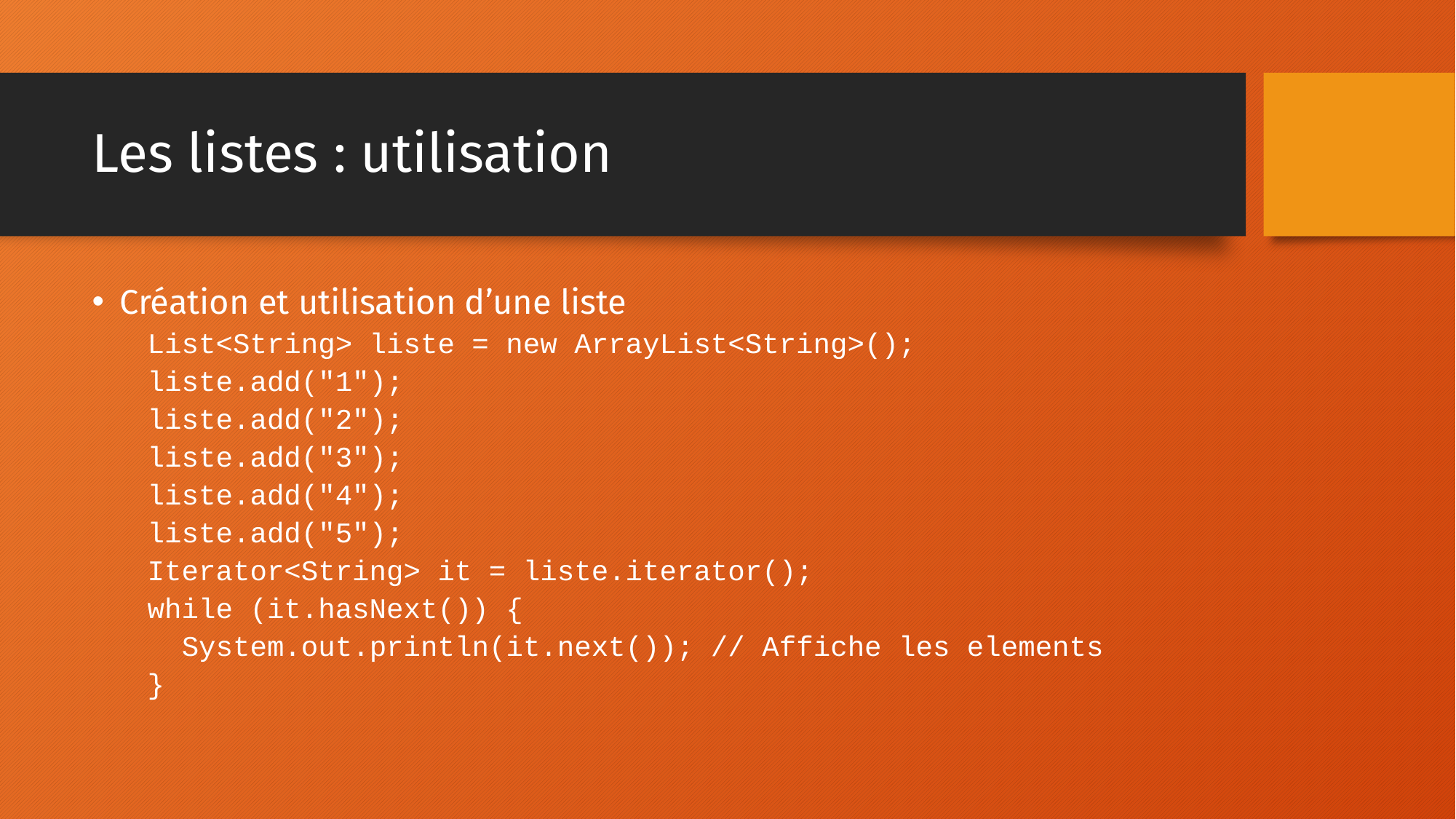

# Les listes : utilisation
Création et utilisation d’une liste
List<String> liste = new ArrayList<String>();
liste.add("1");
liste.add("2");
liste.add("3");
liste.add("4");
liste.add("5");
Iterator<String> it = liste.iterator();
while (it.hasNext()) {
  System.out.println(it.next()); // Affiche les elements
}